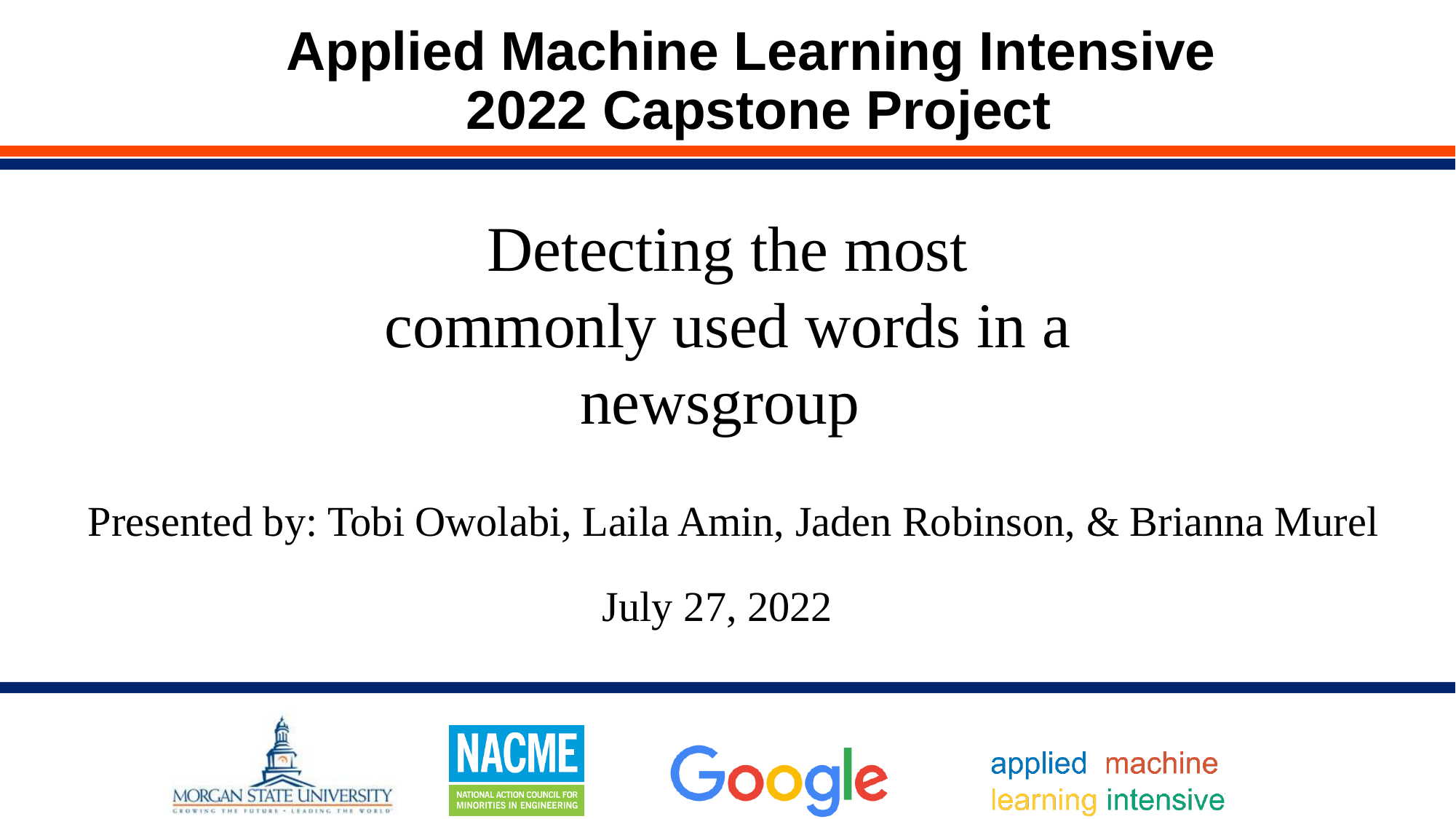

Applied Machine Learning Intensive
 2022 Capstone Project

Detecting the most commonly used words in a newsgroup

Presented by: Tobi Owolabi, Laila Amin, Jaden Robinson, & Brianna Murel
                 July 27, 2022